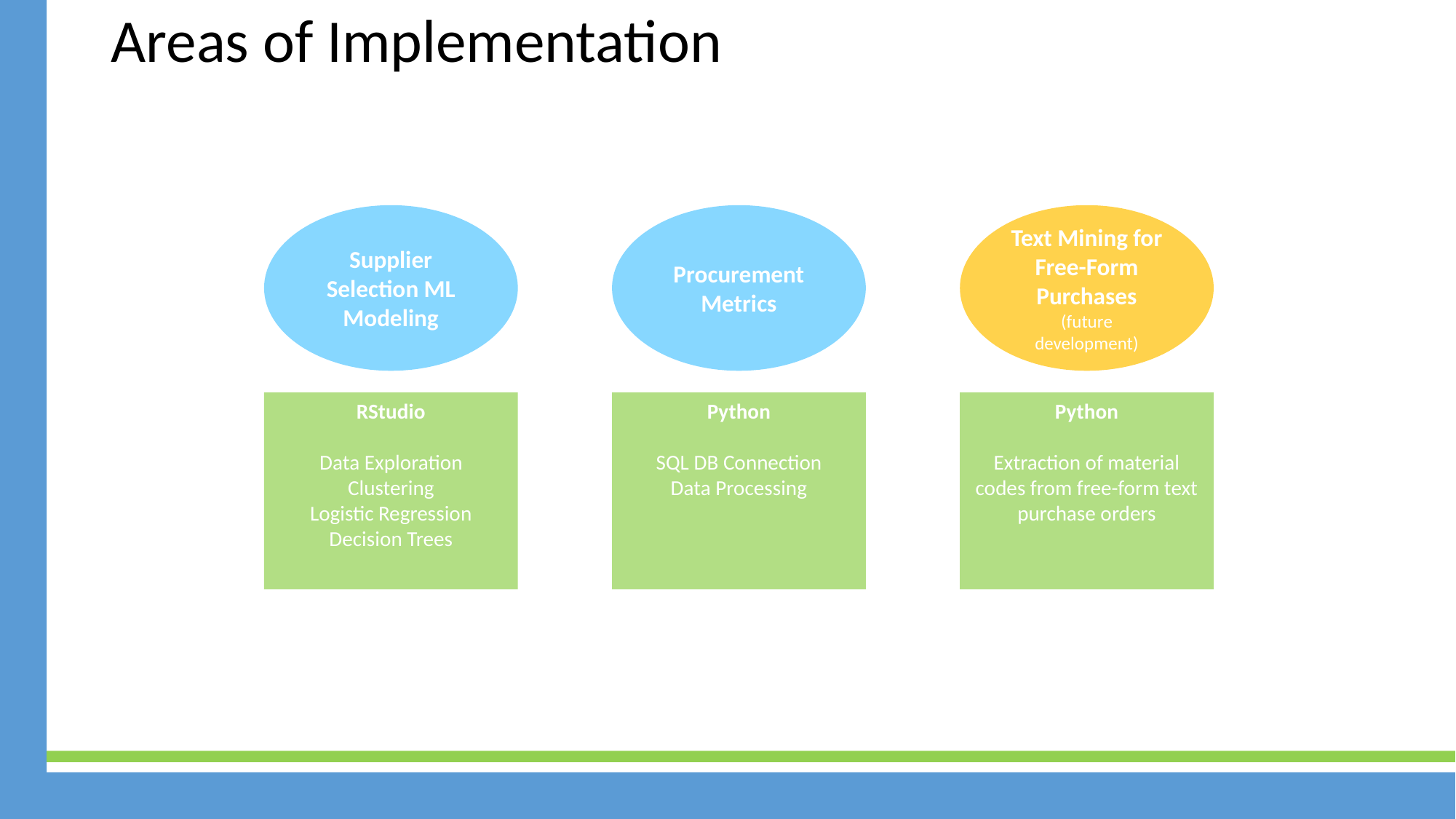

Areas of Implementation

Supplier Selection ML Modeling
Procurement Metrics
Text Mining for Free-Form Purchases
(future development)
RStudio

Data Exploration
Clustering
Logistic Regression
Decision Trees
Python

SQL DB Connection
Data Processing

Python

Extraction of material codes from free-form text purchase orders